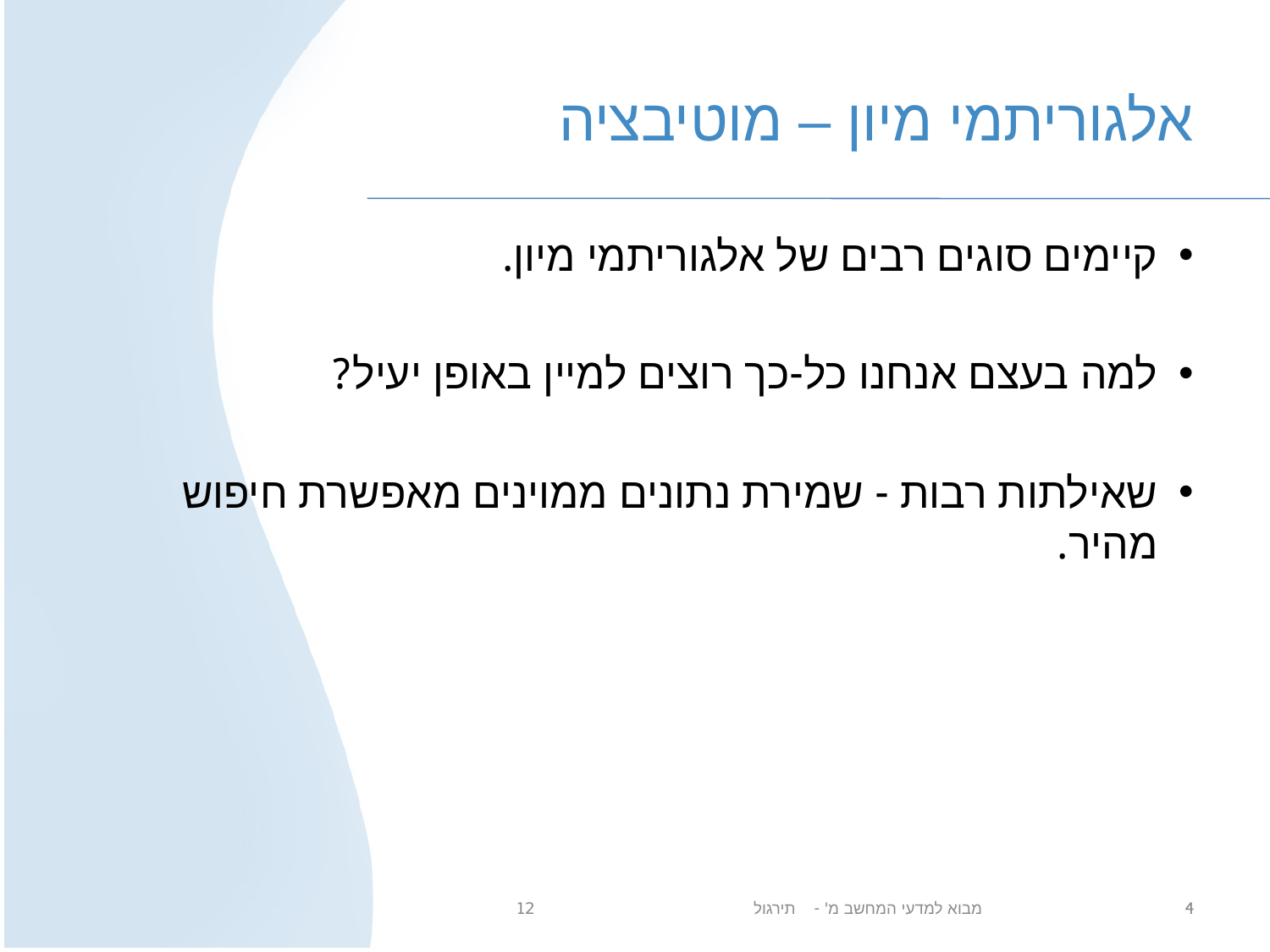

# אלגוריתמי מיון – מוטיבציה
קיימים סוגים רבים של אלגוריתמי מיון.

למה בעצם אנחנו כל-כך רוצים למיין באופן יעיל?

שאילתות רבות - שמירת נתונים ממוינים מאפשרת חיפוש מהיר.
מבוא למדעי המחשב מ' - תירגול 12
4